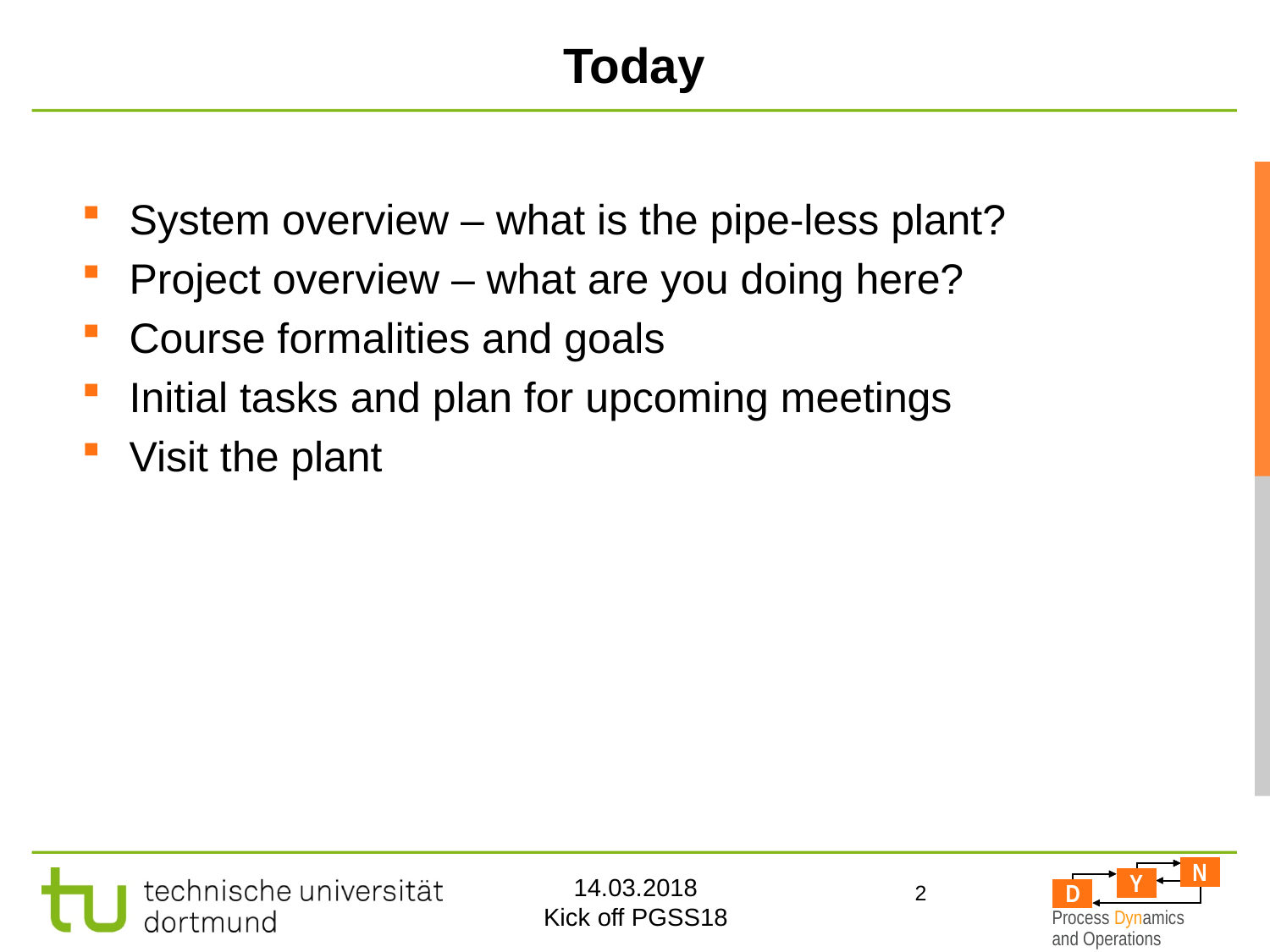

# Today
System overview – what is the pipe-less plant?
Project overview – what are you doing here?
Course formalities and goals
Initial tasks and plan for upcoming meetings
Visit the plant
2